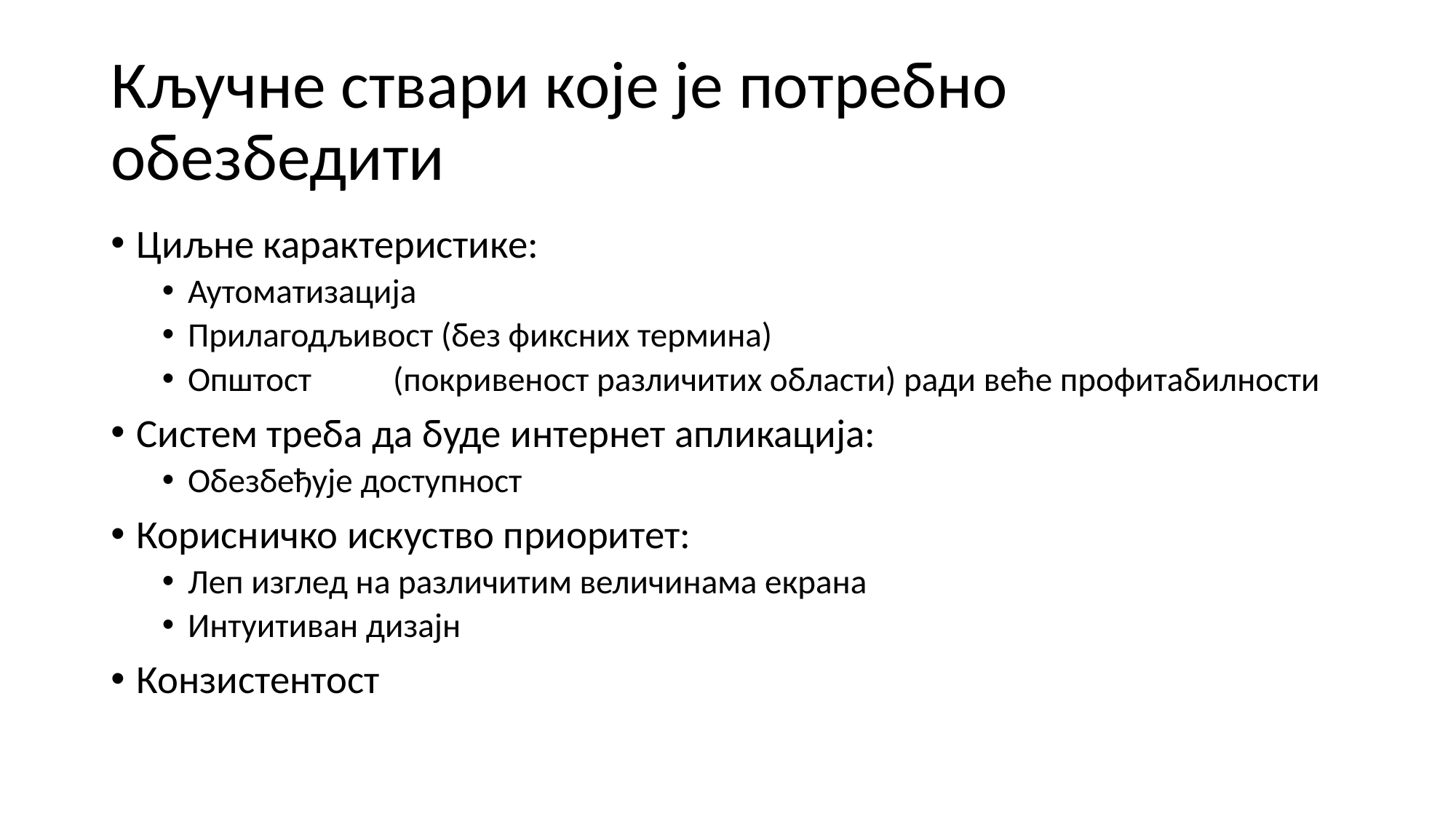

# Кључне ствари које је потребно обезбедити
Циљне карактеристике:
Аутоматизација
Прилагодљивост (без фиксних термина)
Општост	(покривеност различитих области) ради веће профитабилности
Систем треба да буде интернет апликација:
Обезбеђује доступност
Корисничко искуство приоритет:
Леп изглед на различитим величинама екрана
Интуитиван дизајн
Конзистентост